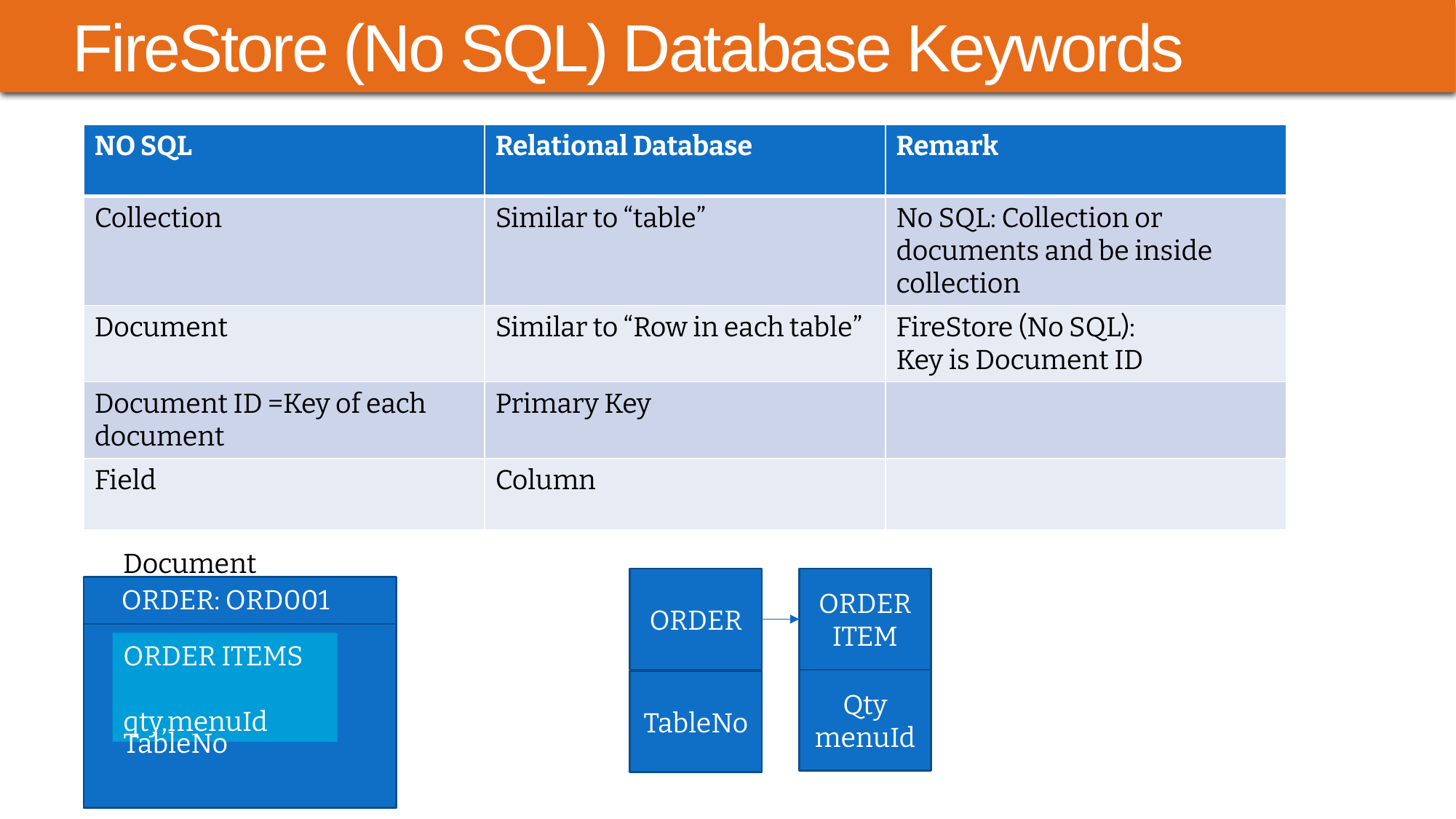

# FireStore (No SQL) Database Keywords
| NO SQL | Relational Database | Remark |
| --- | --- | --- |
| Collection | Similar to “table” | No SQL: Collection or documents and be inside collection |
| Document | Similar to “Row in each table” | FireStore (No SQL): Key is Document ID |
| Document ID =Key of each document | Primary Key |  |
| Field | Column |  |
Document
ORDER
ORDER ITEM

ORDER: ORD001

ORDER ITEMS
	qty,menuId
Qty
menuId
TableNo
TableNo